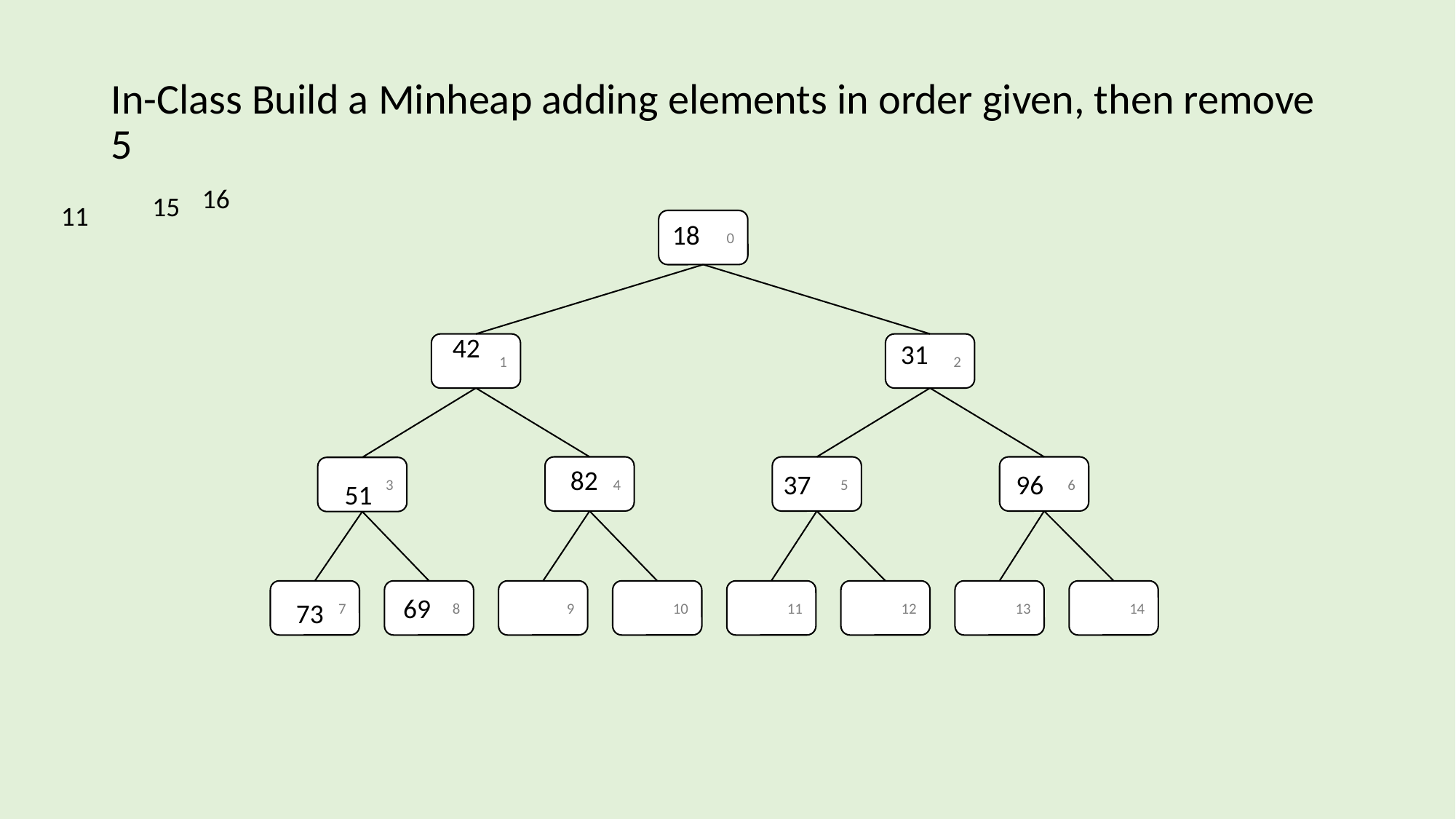

# In-Class Build a Minheap adding elements in order given, then remove 5
16
15
11
0
18
42
31
2
1
6
5
4
3
82
37
96
51
7
8
9
10
11
12
13
14
69
73